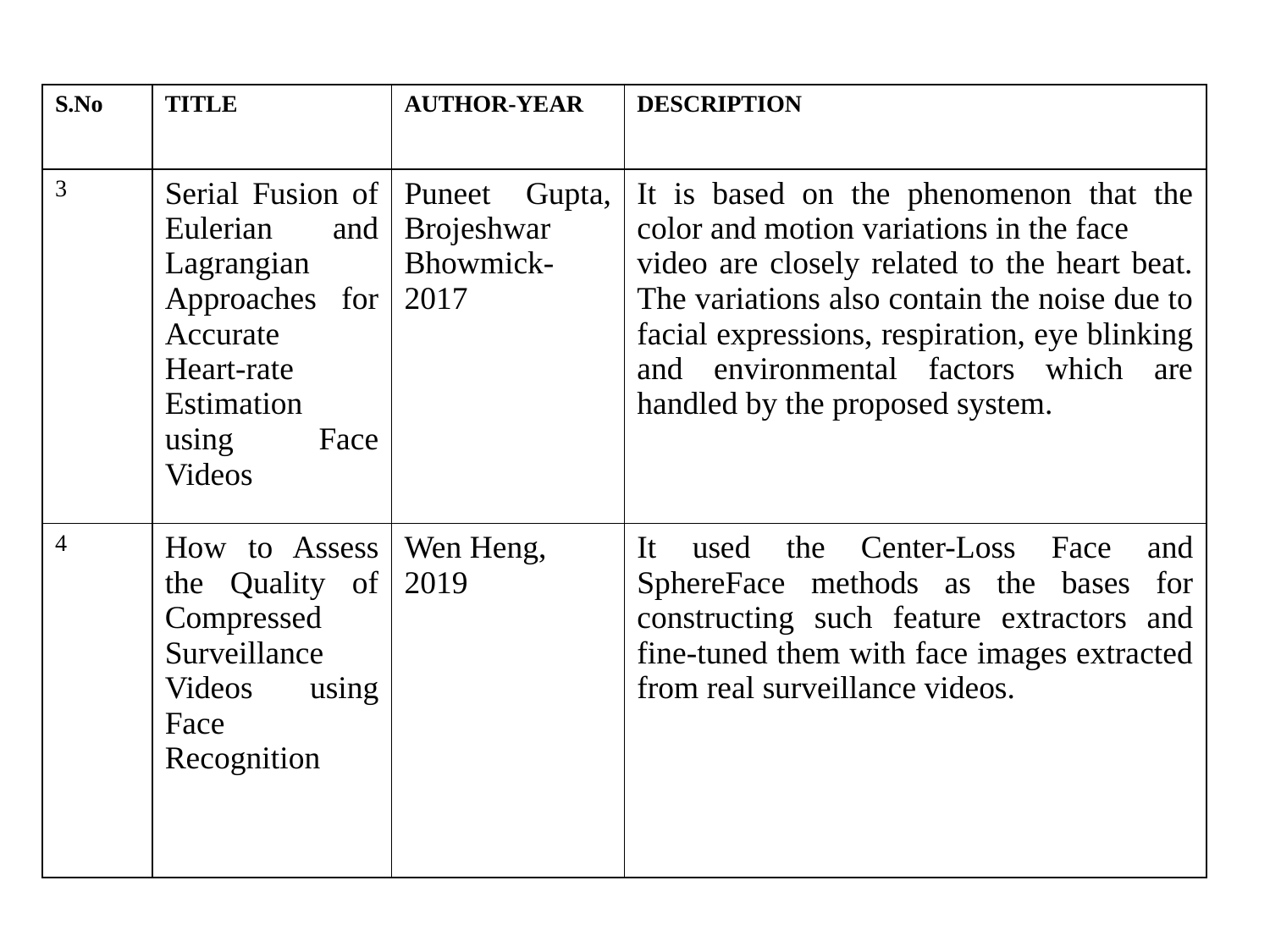

| S.No | TITLE | AUTHOR-YEAR | DESCRIPTION |
| --- | --- | --- | --- |
| 3 | Serial Fusion of Eulerian and Lagrangian Approaches for Accurate Heart-rate Estimation using Face Videos | Puneet Gupta, Brojeshwar Bhowmick-2017 | It is based on the phenomenon that the color and motion variations in the face video are closely related to the heart beat. The variations also contain the noise due to facial expressions, respiration, eye blinking and environmental factors which are handled by the proposed system. |
| 4 | How to Assess the Quality of Compressed Surveillance Videos using Face Recognition | Wen Heng, 2019 | It used the Center-Loss Face and SphereFace methods as the bases for constructing such feature extractors and fine-tuned them with face images extracted from real surveillance videos. |